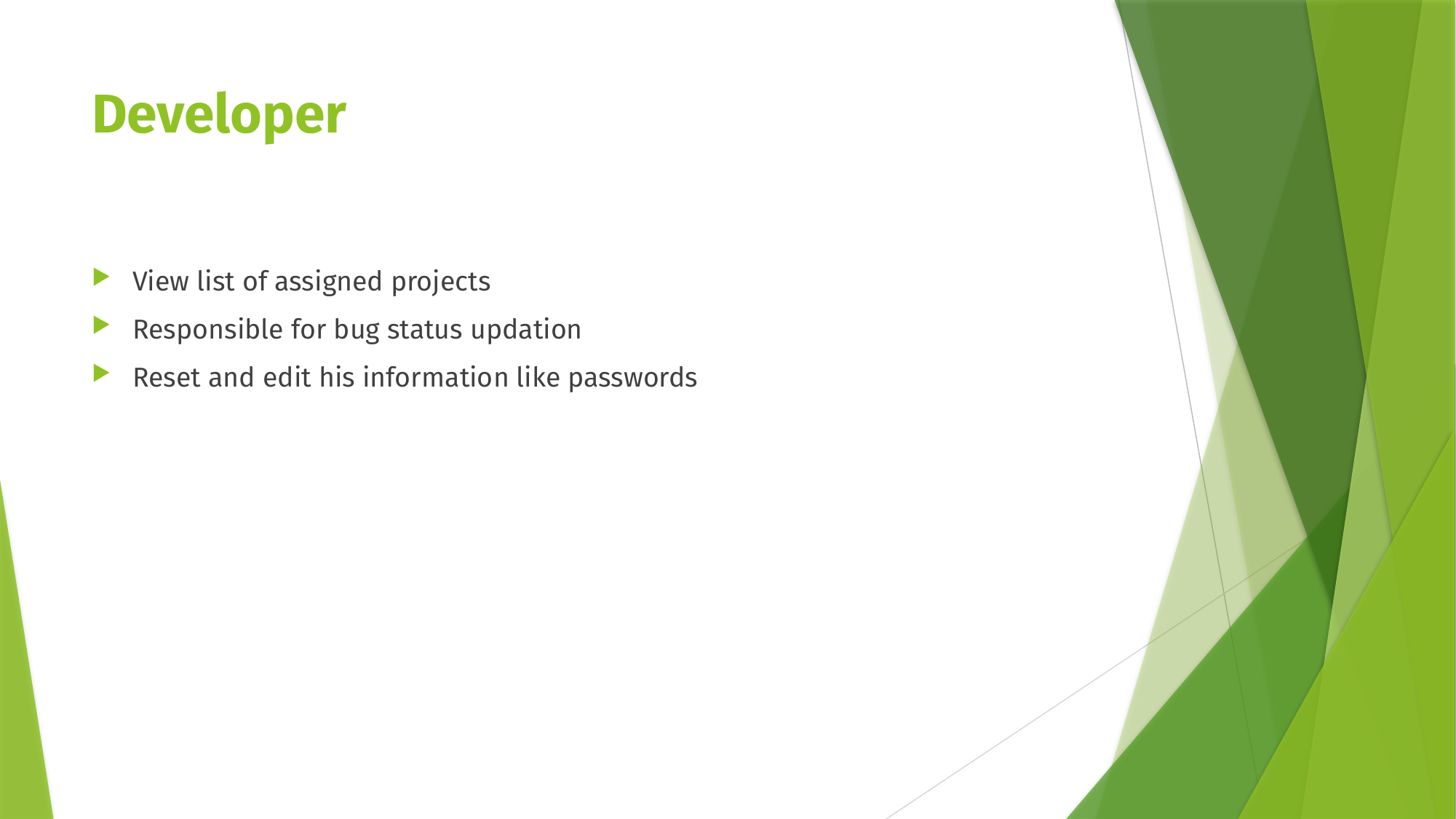

# Developer
View list of assigned projects
Responsible for bug status updation
Reset and edit his information like passwords